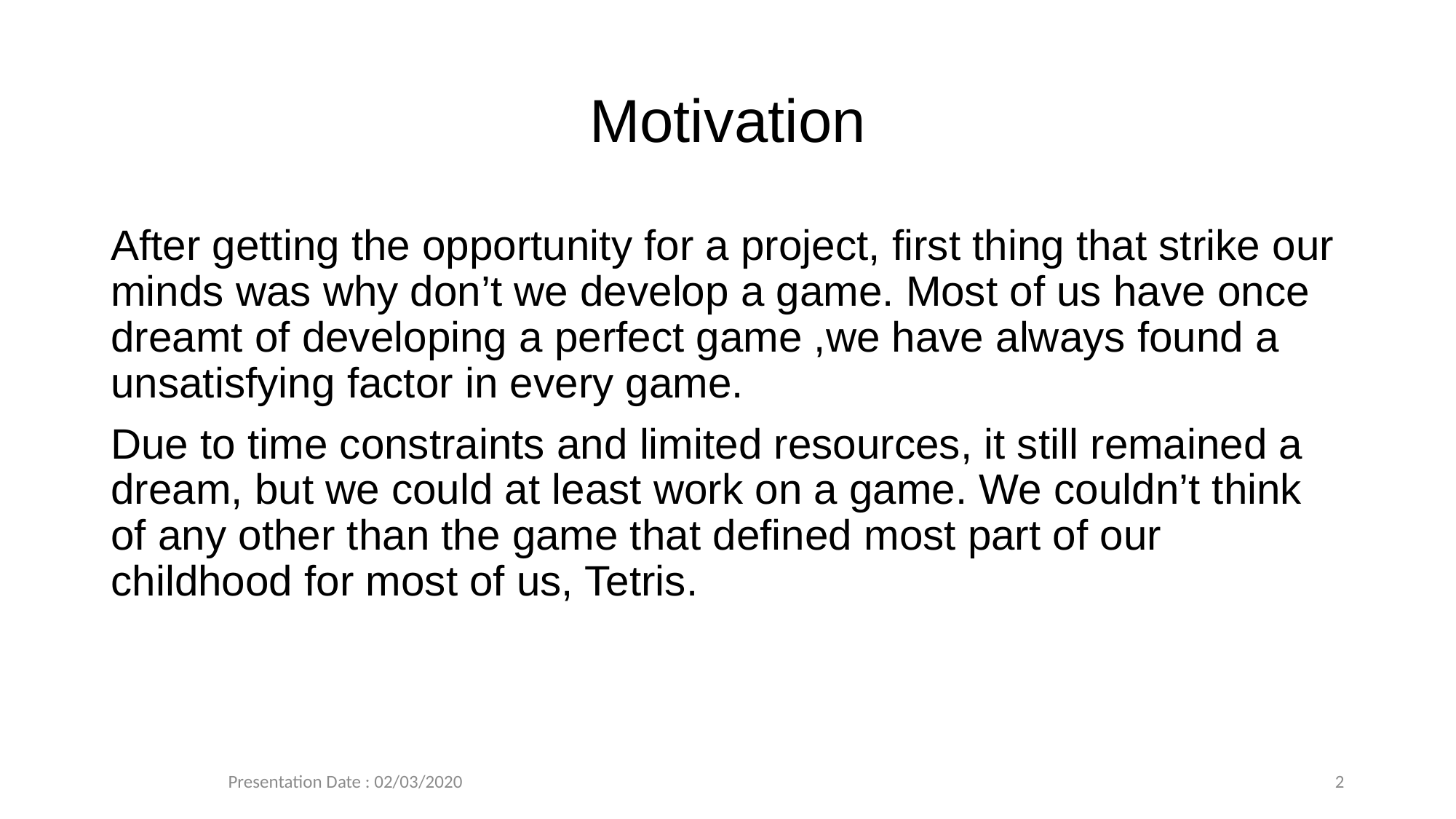

# Motivation
After getting the opportunity for a project, first thing that strike our minds was why don’t we develop a game. Most of us have once dreamt of developing a perfect game ,we have always found a unsatisfying factor in every game.
Due to time constraints and limited resources, it still remained a dream, but we could at least work on a game. We couldn’t think of any other than the game that defined most part of our childhood for most of us, Tetris.
Presentation Date : 02/03/2020
2